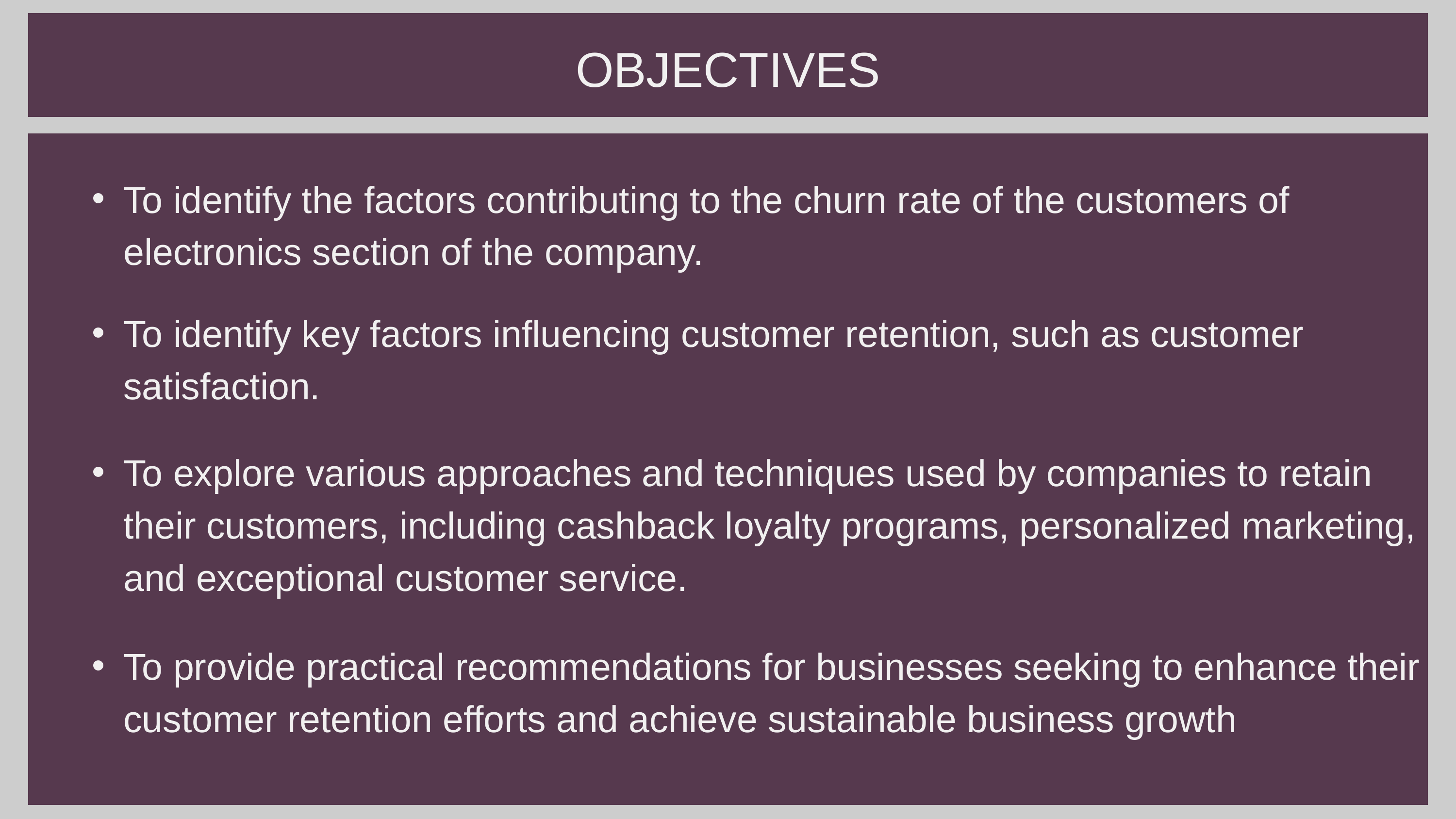

OBJECTIVES

To identify the factors contributing to the churn rate of the customers of electronics section of the company.

To identify key factors influencing customer retention, such as customer satisfaction.

To explore various approaches and techniques used by companies to retain their customers, including cashback loyalty programs, personalized marketing, and exceptional customer service.

To provide practical recommendations for businesses seeking to enhance their customer retention efforts and achieve sustainable business growth